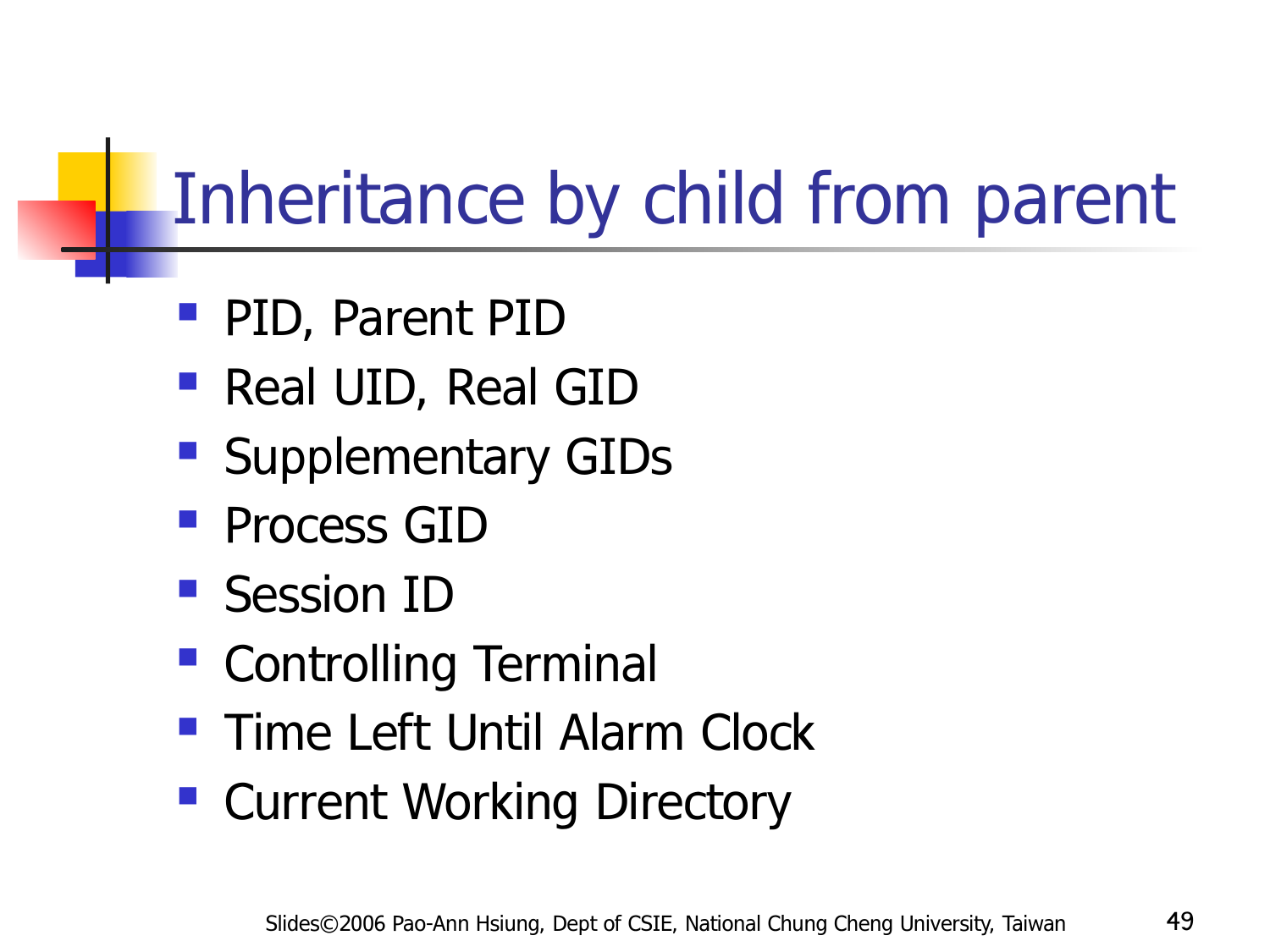

# Inheritance by child from parent
PID, Parent PID
Real UID, Real GID
Supplementary GIDs
Process GID
Session ID
Controlling Terminal
Time Left Until Alarm Clock
Current Working Directory
Slides©2006 Pao-Ann Hsiung, Dept of CSIE, National Chung Cheng University, Taiwan
49